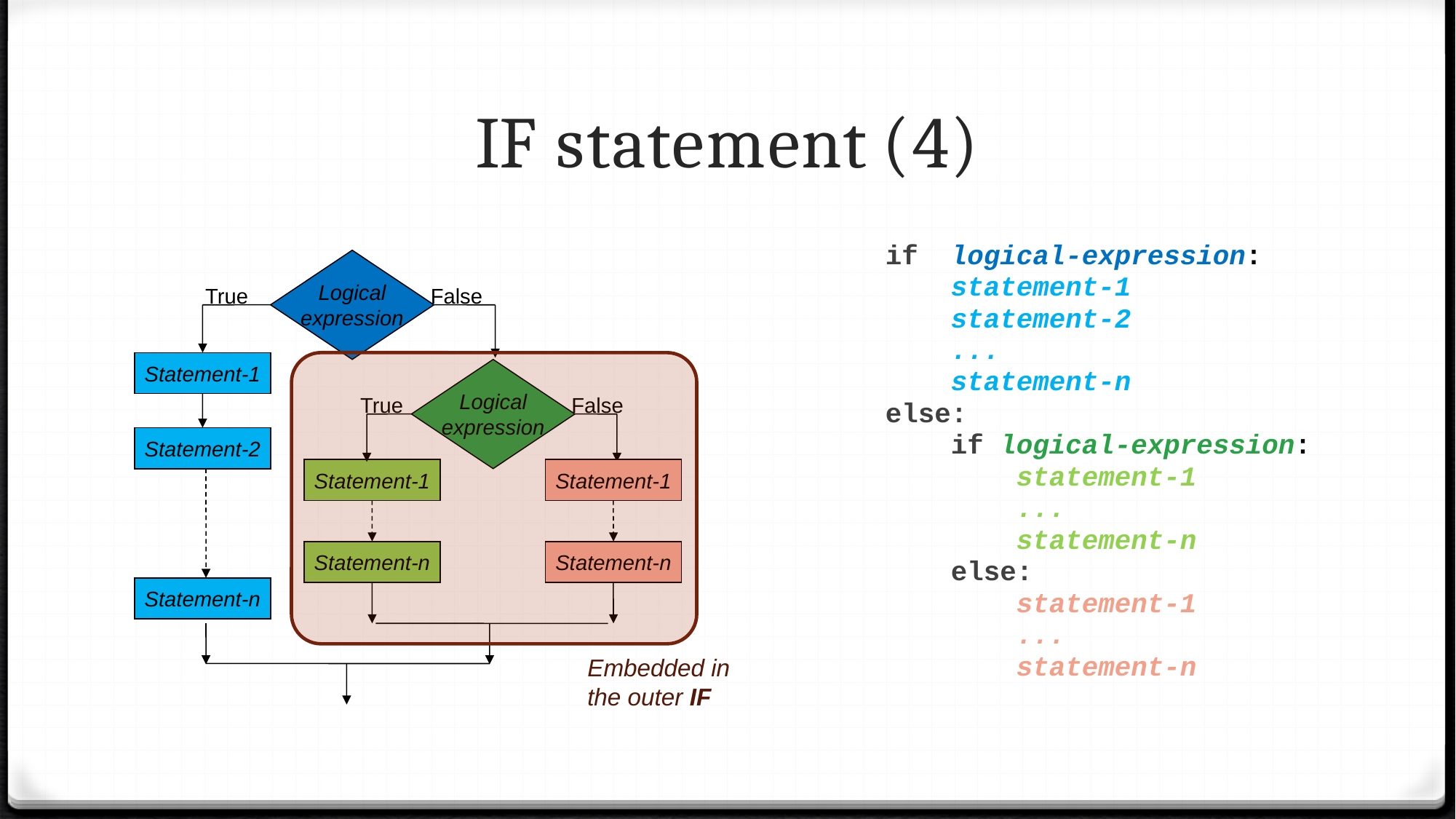

# IF statement (4)
if  logical-expression:
    statement-1
    statement-2
    ...
    statement-n
else:
    if logical-expression:
        statement-1
        ...
        statement-n
    else:
        statement-1
        ...
        statement-n
Logical
expression
True
False

Statement-1
Logical
expression
True
False

Statement-2
Statement-1
Statement-1

Statement-n
Statement-n
Statement-n

Embedded in the outer IF